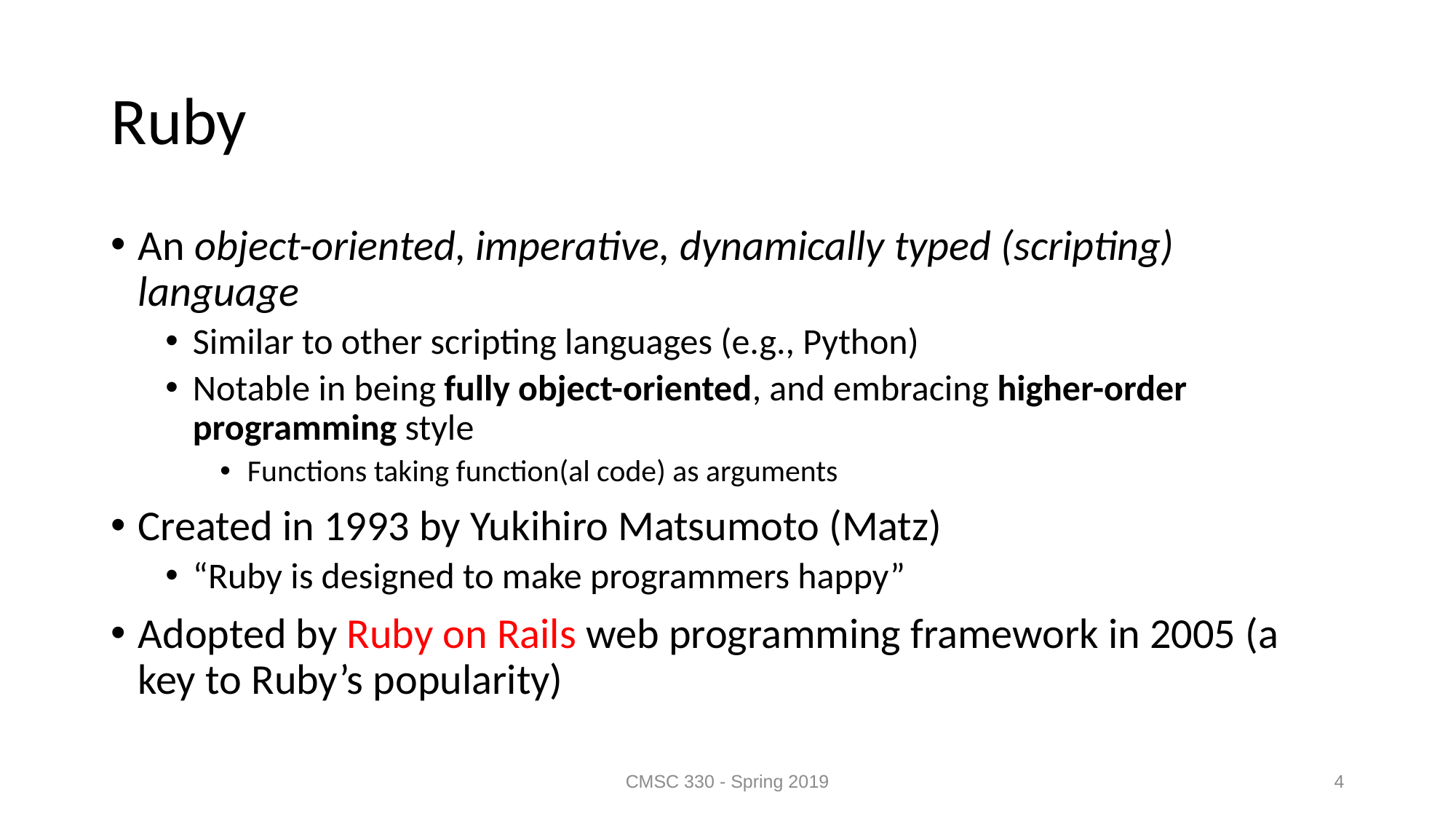

# Ruby
An object-oriented, imperative, dynamically typed (scripting) language
Similar to other scripting languages (e.g., Python)
Notable in being fully object-oriented, and embracing higher-order programming style
Functions taking function(al code) as arguments
Created in 1993 by Yukihiro Matsumoto (Matz)
“Ruby is designed to make programmers happy”
Adopted by Ruby on Rails web programming framework in 2005 (a key to Ruby’s popularity)
CMSC 330 - Spring 2019
4